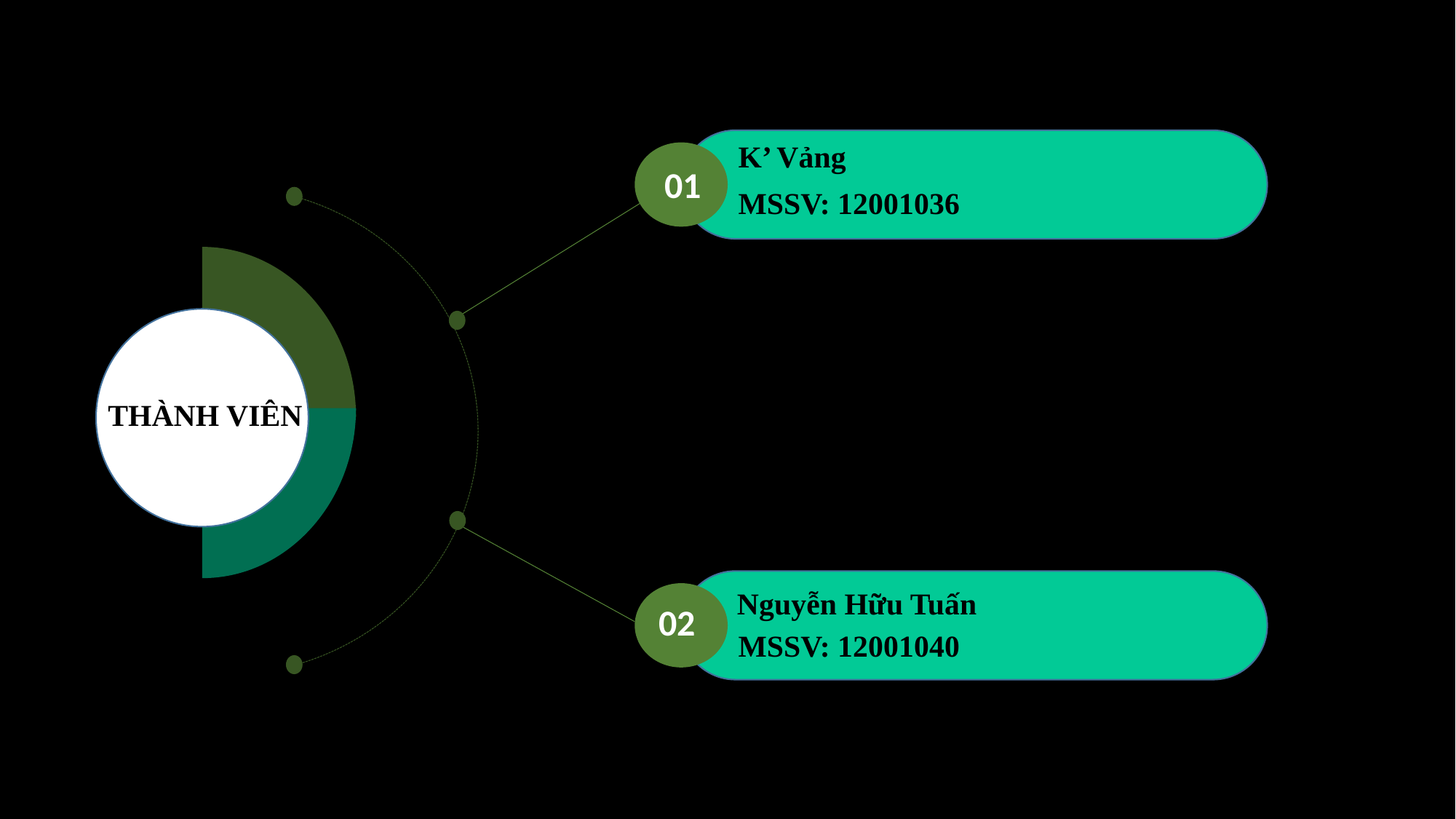

K’ Vảng
01
MSSV: 12001036

THÀNH VIÊN

Nguyễn Hữu Tuấn
02
MSSV: 12001040